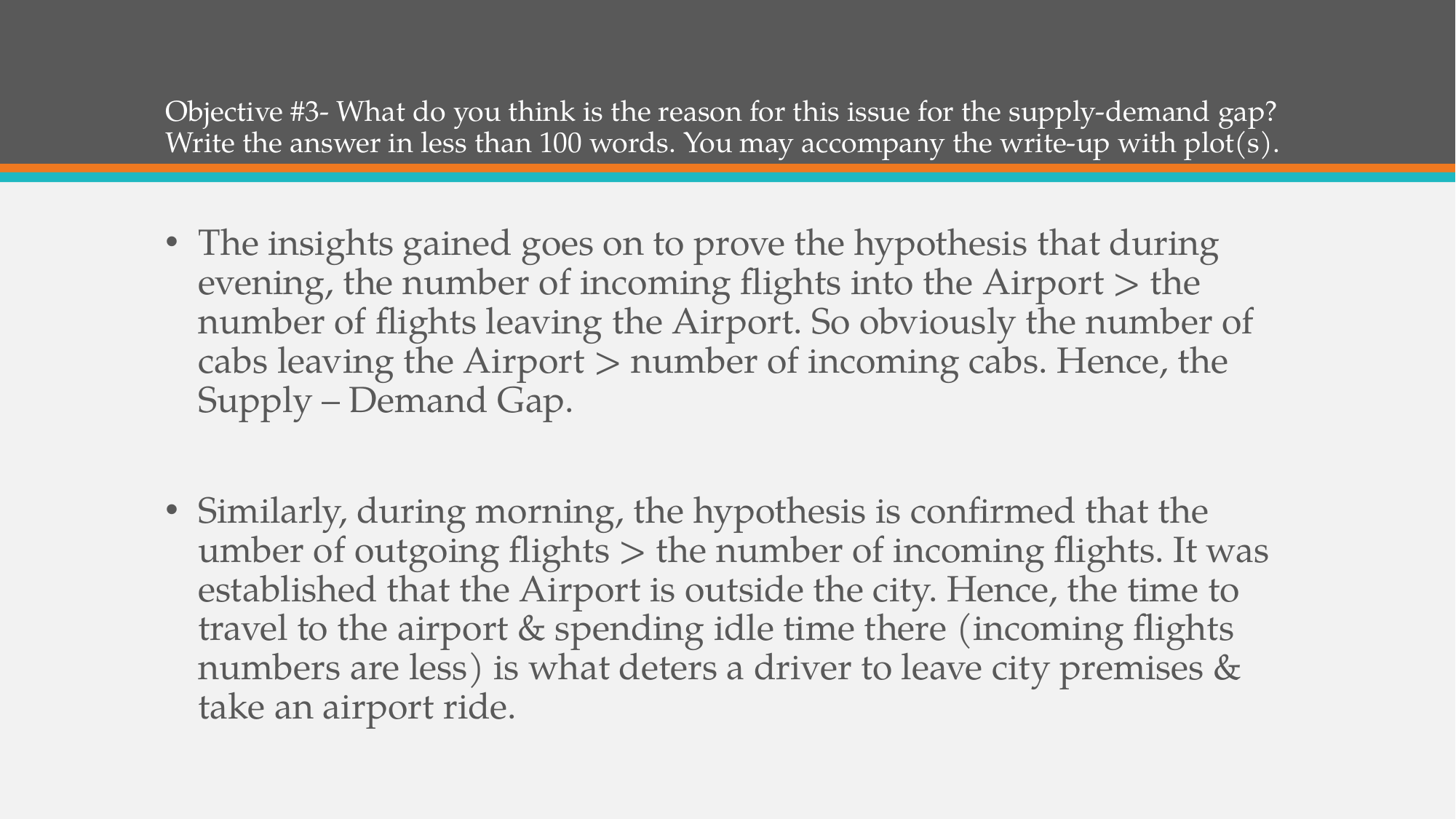

# Objective #3- What do you think is the reason for this issue for the supply-demand gap? Write the answer in less than 100 words. You may accompany the write-up with plot(s).
The insights gained goes on to prove the hypothesis that during evening, the number of incoming flights into the Airport > the number of flights leaving the Airport. So obviously the number of cabs leaving the Airport > number of incoming cabs. Hence, the Supply – Demand Gap.
Similarly, during morning, the hypothesis is confirmed that the umber of outgoing flights > the number of incoming flights. It was established that the Airport is outside the city. Hence, the time to travel to the airport & spending idle time there (incoming flights numbers are less) is what deters a driver to leave city premises & take an airport ride.